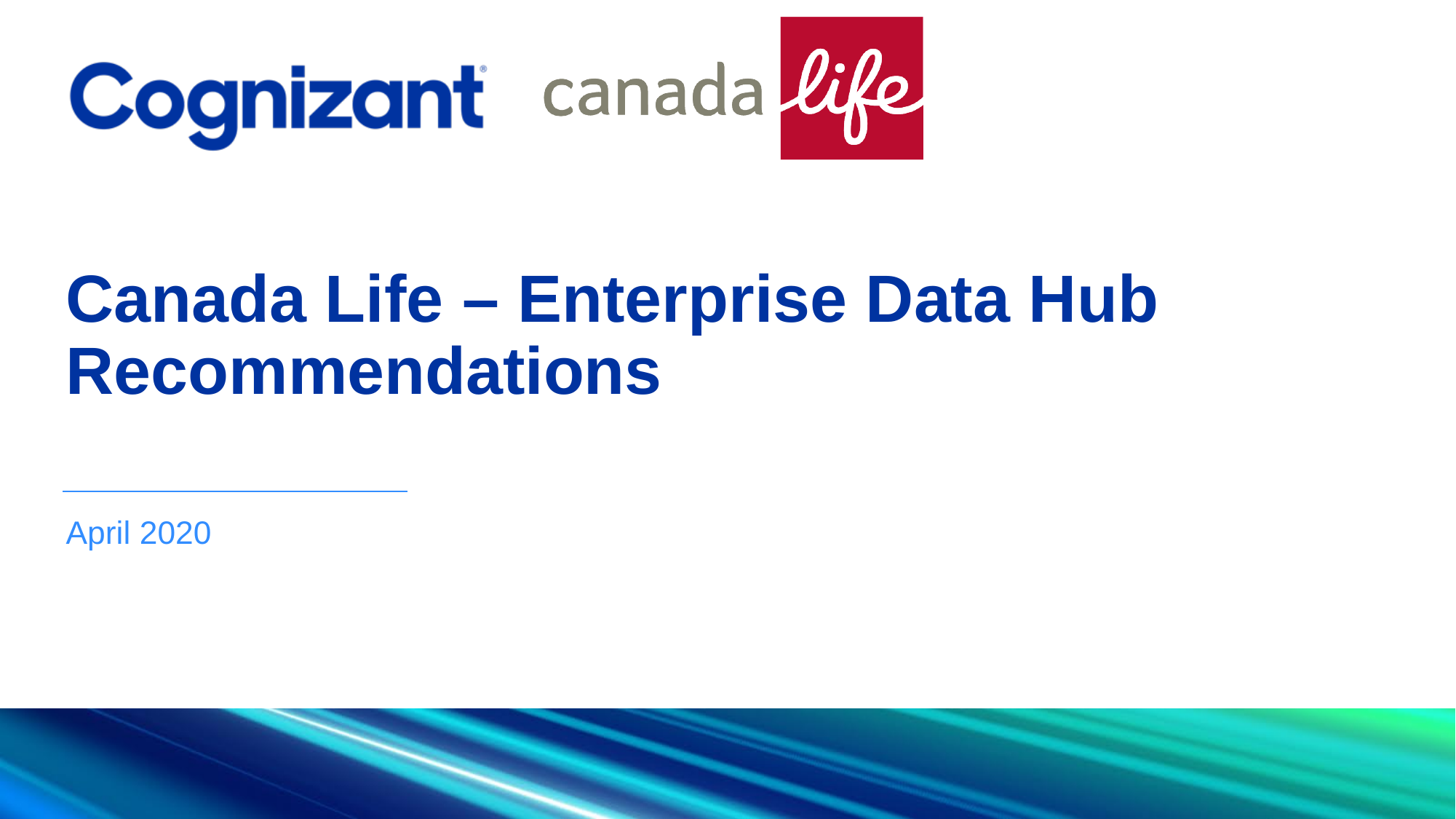

# Canada Life – Enterprise Data Hub Recommendations
April 2020